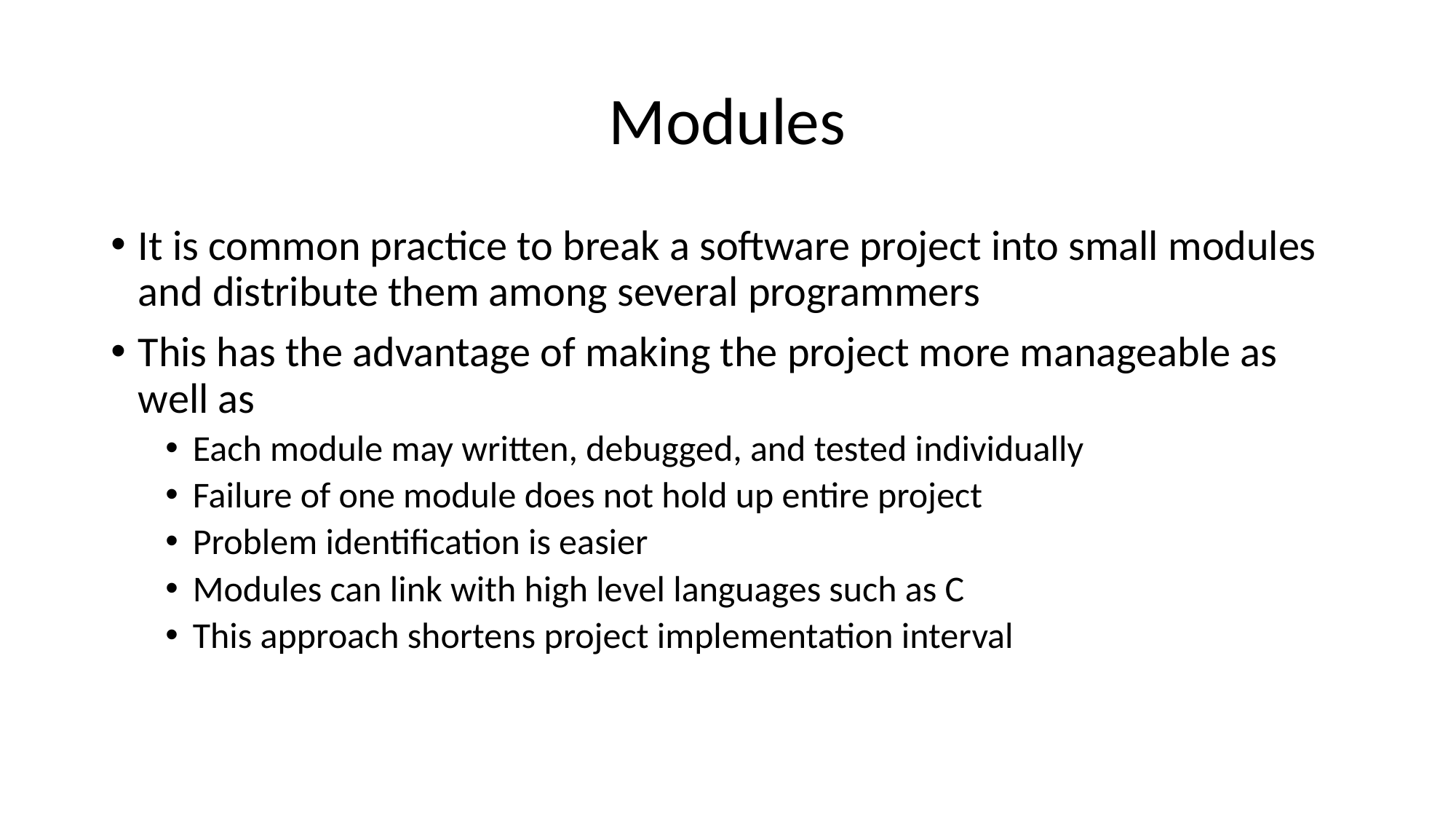

# Modules
It is common practice to break a software project into small modules and distribute them among several programmers
This has the advantage of making the project more manageable as well as
Each module may written, debugged, and tested individually
Failure of one module does not hold up entire project
Problem identification is easier
Modules can link with high level languages such as C
This approach shortens project implementation interval